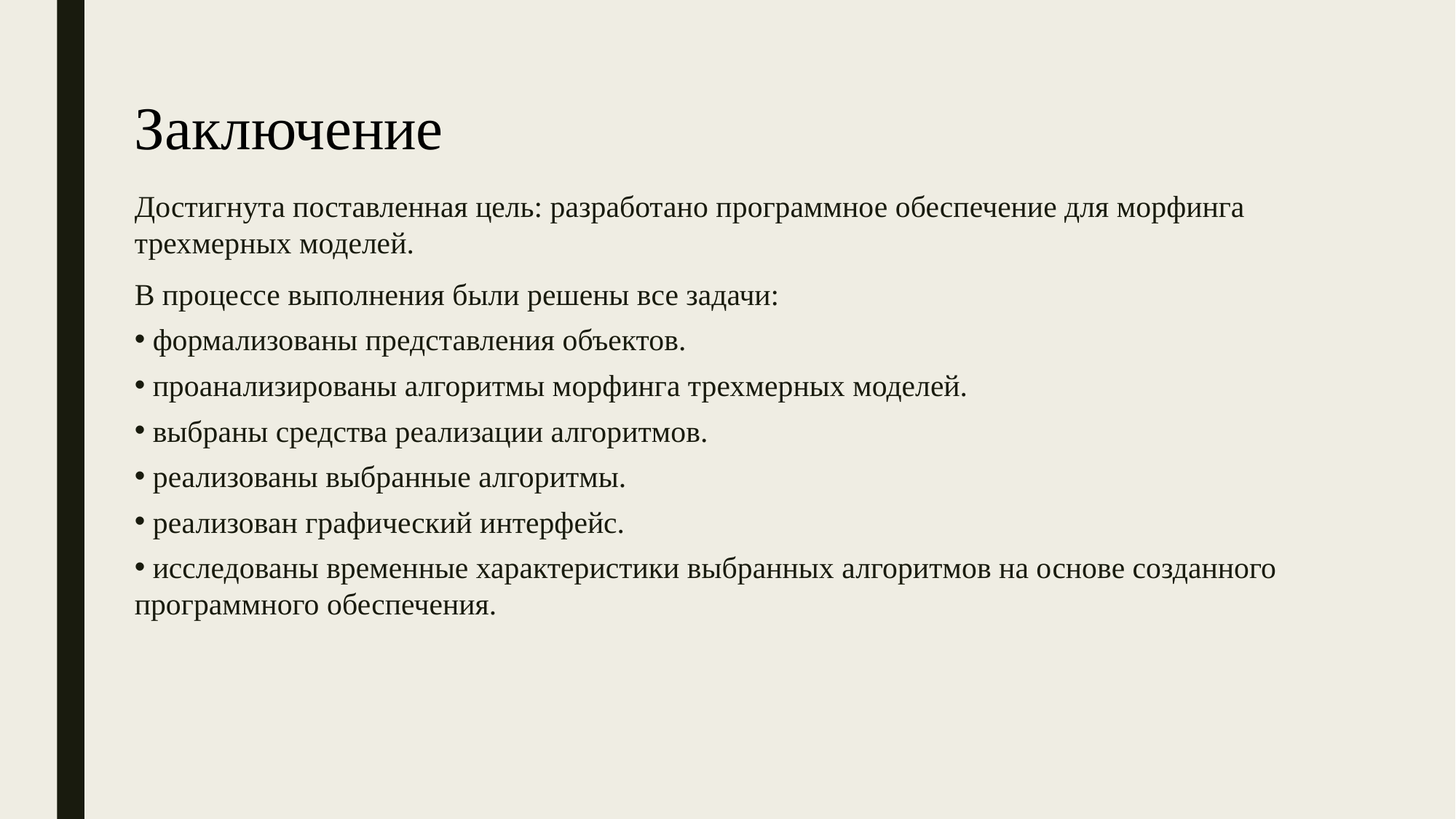

Заключение
Достигнута поставленная цель: разработано программное обеспечение для морфинга трехмерных моделей.
В процессе выполнения были решены все задачи:
 формализованы представления объектов.
 проанализированы алгоритмы морфинга трехмерных моделей.
 выбраны средства реализации алгоритмов.
 реализованы выбранные алгоритмы.
 реализован графический интерфейс.
 исследованы временные характеристики выбранных алгоритмов на основе созданного программного обеспечения.